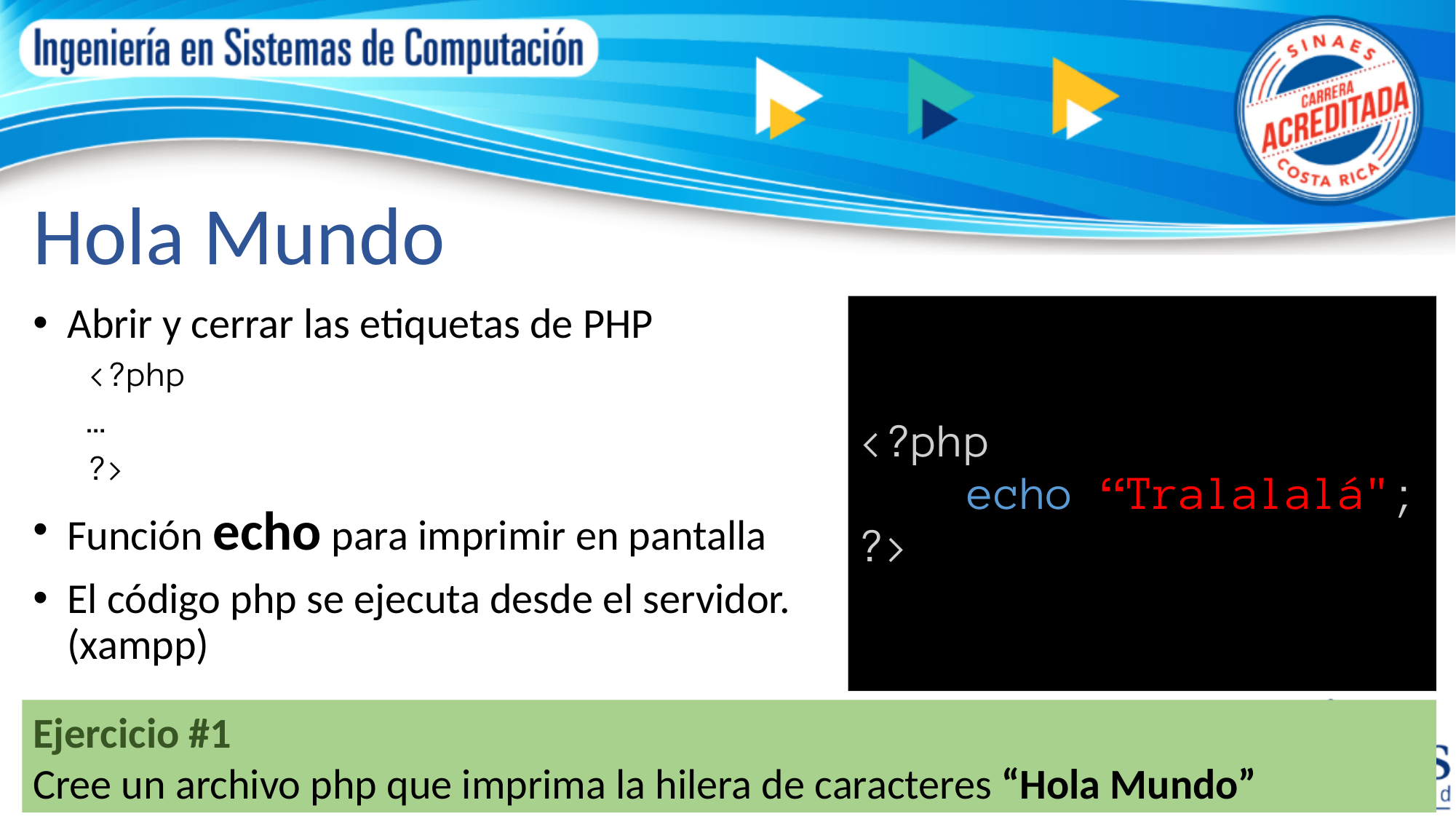

# Hola Mundo
Abrir y cerrar las etiquetas de PHP
<?php
…
?>
Función echo para imprimir en pantalla
El código php se ejecuta desde el servidor. (xampp)
<?php
	echo “Tralalalá";
?>
Ejercicio #1
Cree un archivo php que imprima la hilera de caracteres “Hola Mundo”